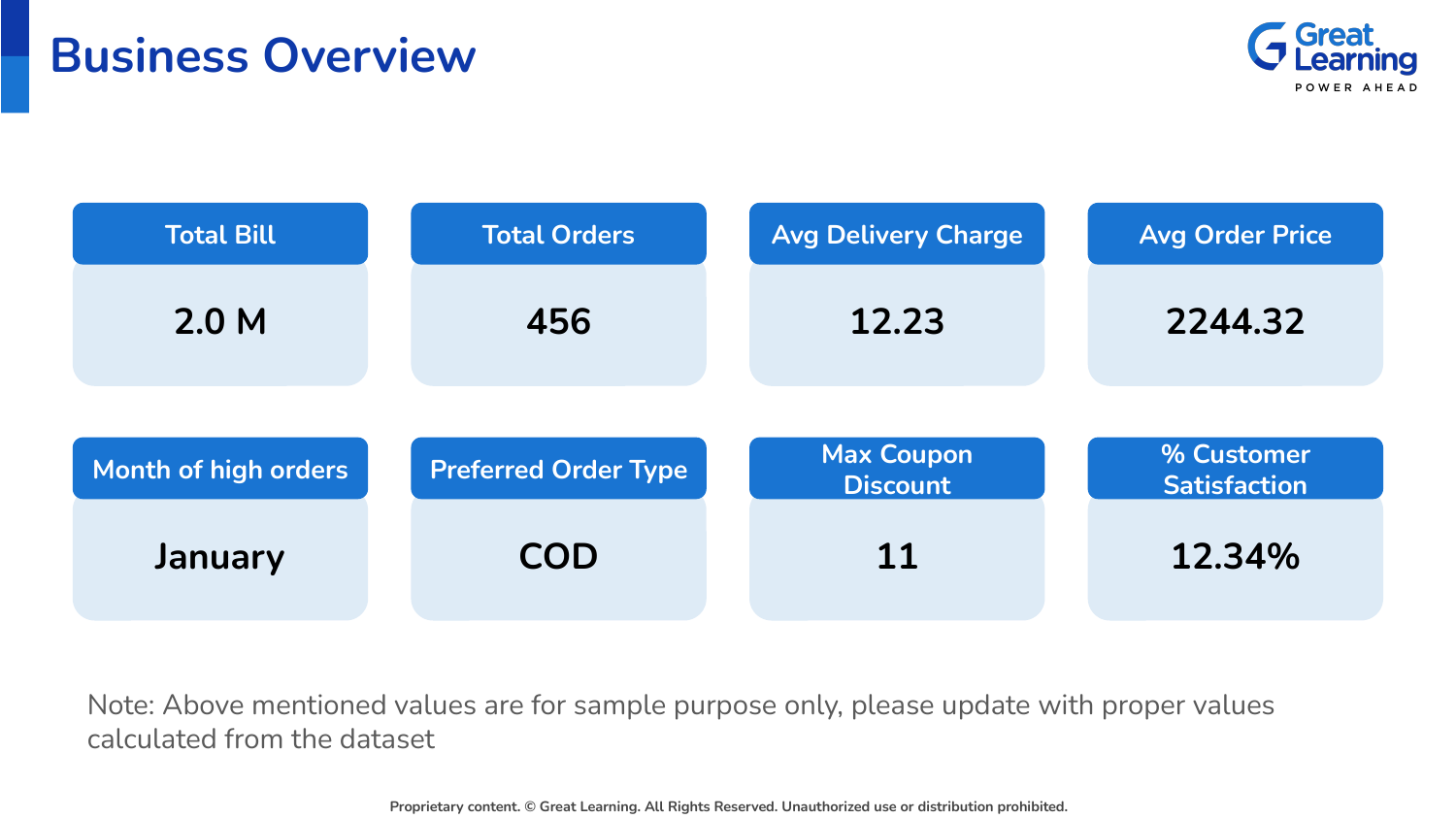

Business Overview
Total Bill
2.0 M
Total Orders
456
Avg Delivery Charge
12.23
Avg Order Price
2244.32
Month of high orders
January
Preferred Order Type
COD
Max Coupon Discount
11
% Customer Satisfaction
12.34%
Note: Above mentioned values are for sample purpose only, please update with proper values calculated from the dataset